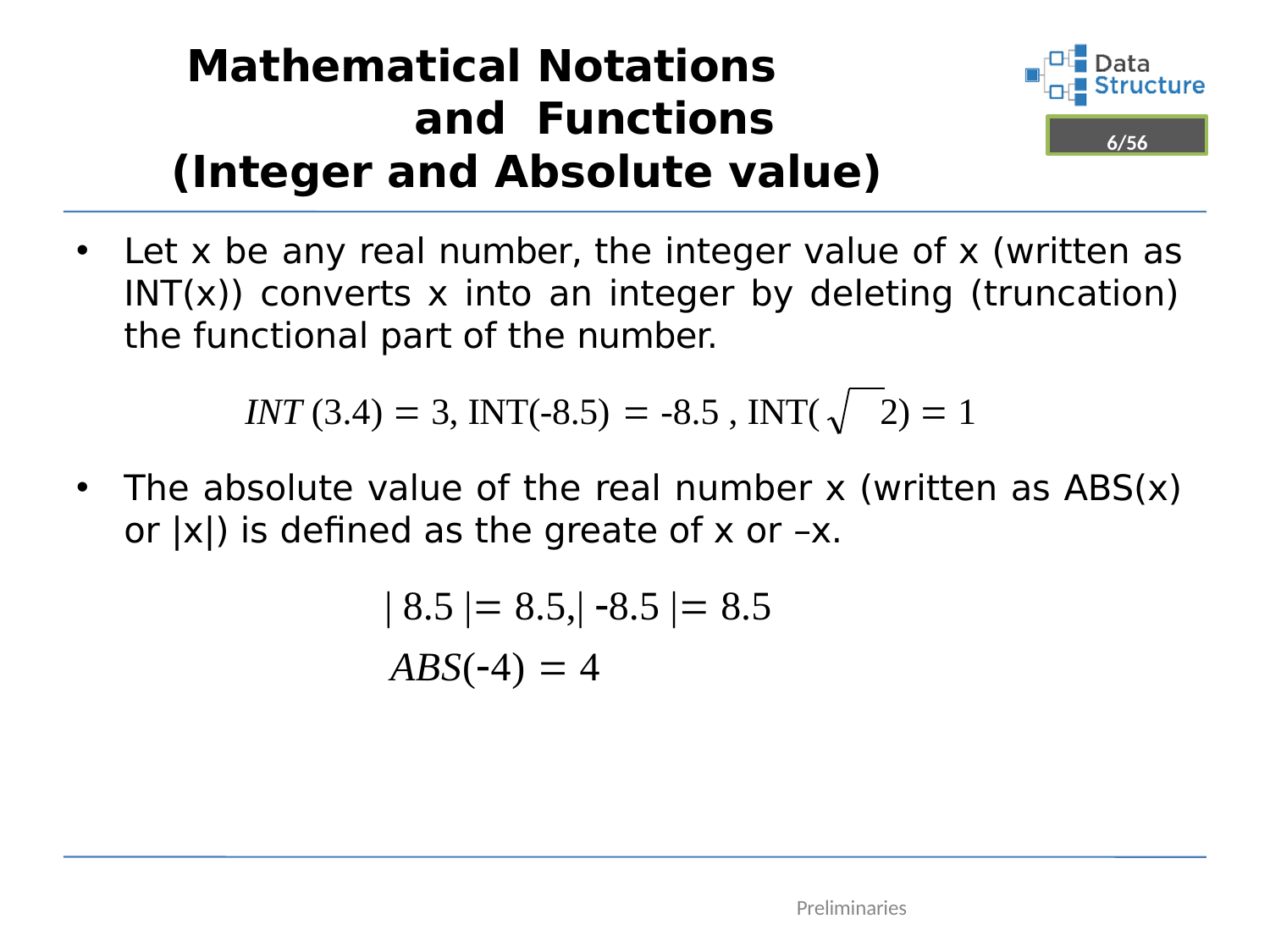

# Mathematical Notations and  Functions
(Integer and Absolute value)
6/56
Let x be any real number, the integer value of x (written as  INT(x)) converts x into an integer by deleting (truncation)  the functional part of the number.
INT (3.4) = 3, INT(-8.5) = -8.5 , INT(	2) = 1
The absolute value of the real number x (written as ABS(x)  or |x|) is defined as the greate of x or –x.
| 8.5 |= 8.5,| −8.5 |= 8.5
ABS(−4) = 4

Preliminaries